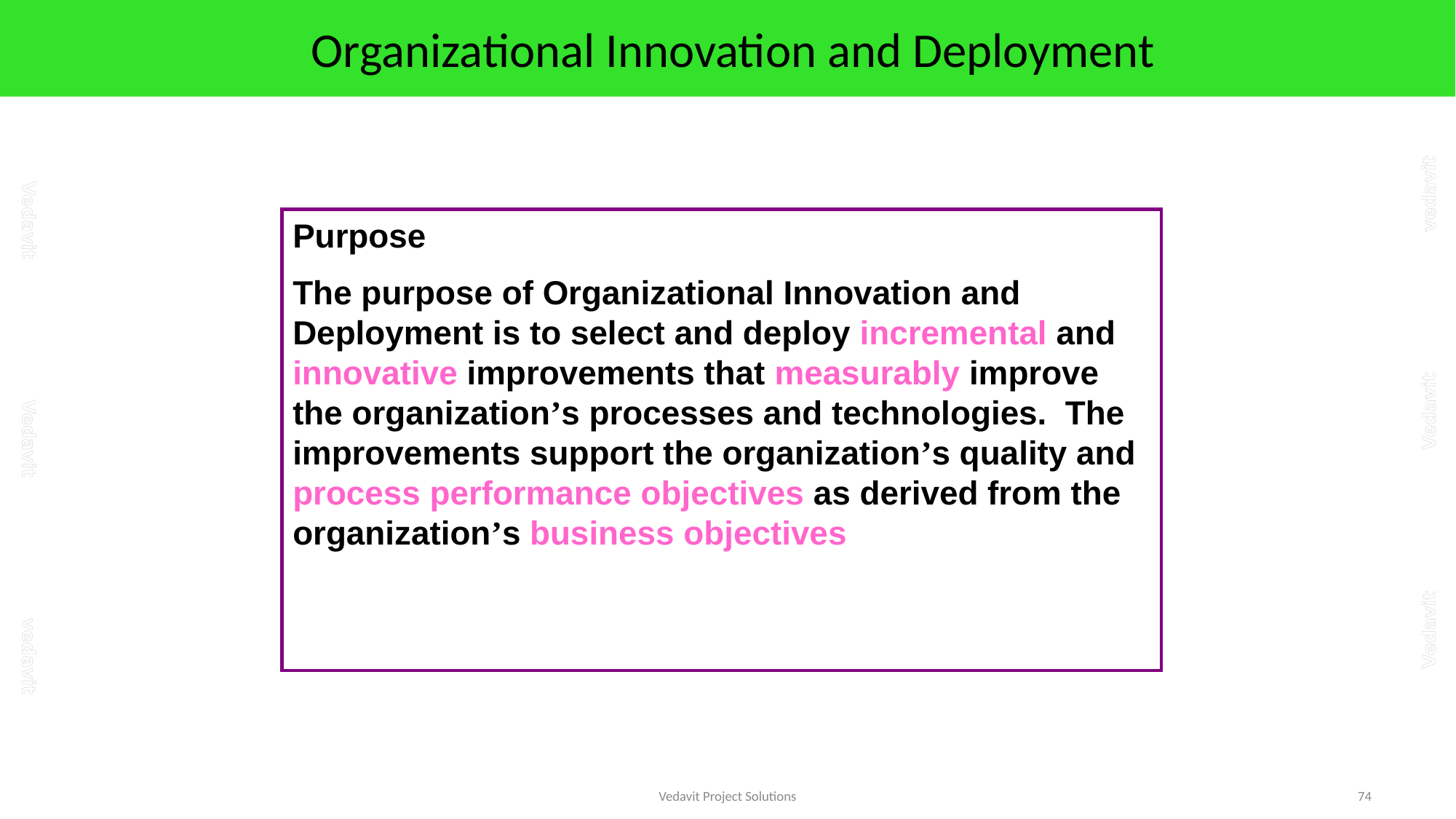

# Organizational Innovation and Deployment

Purpose
The purpose of Organizational Innovation and Deployment is to select and deploy incremental and innovative improvements that measurably improve the organization’s processes and technologies.  The improvements support the organization’s quality and process performance objectives as derived from the organization’s business objectives

Vedavit Project Solutions
74